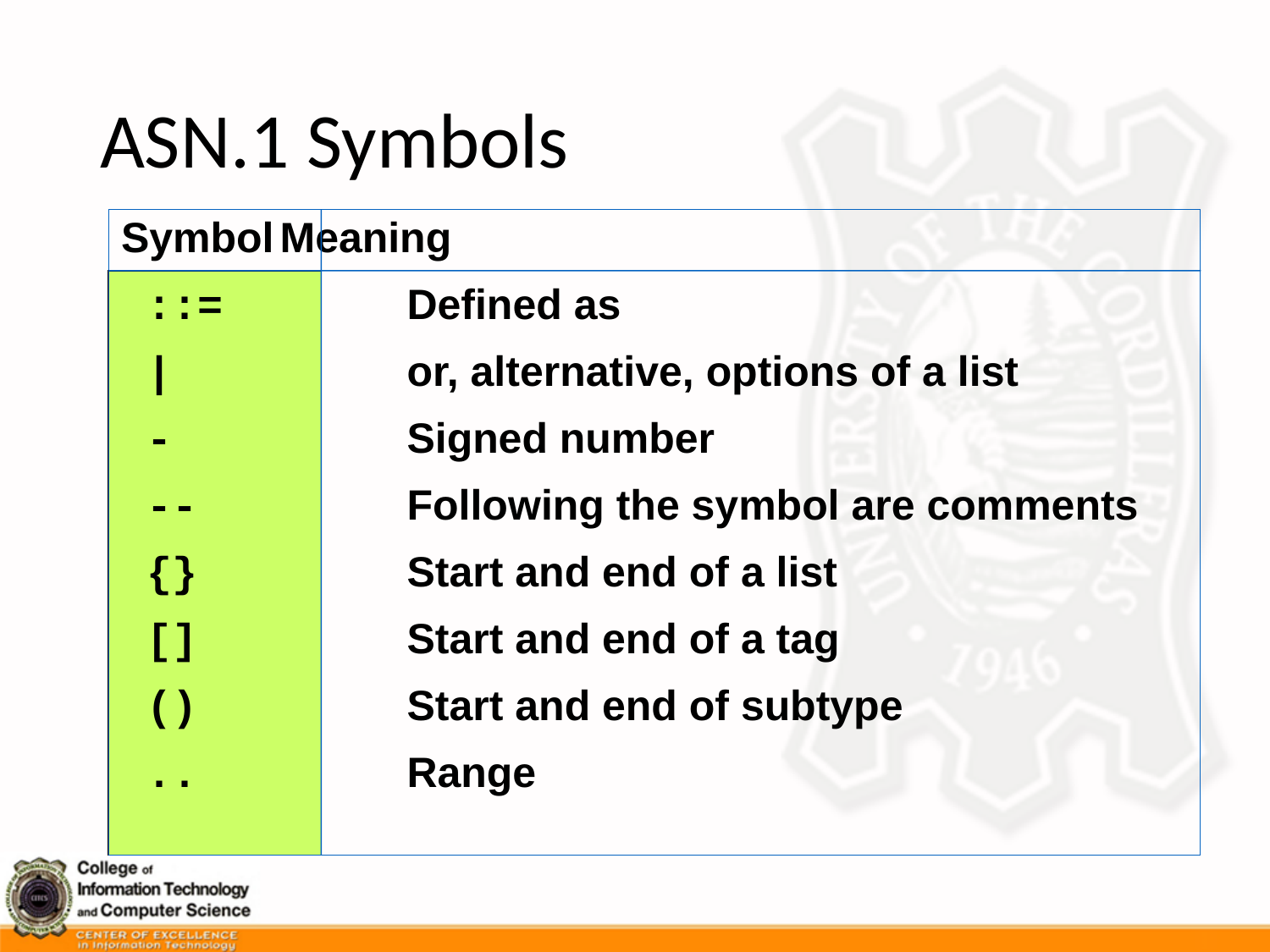

# ASN.1 Symbols

Symbol	Meaning
 ::=		Defined as
 |		or, alternative, options of a list
 -		Signed number
 --		Following the symbol are comments
 {}		Start and end of a list
 []		Start and end of a tag
 ()		Start and end of subtype
 ..		Range